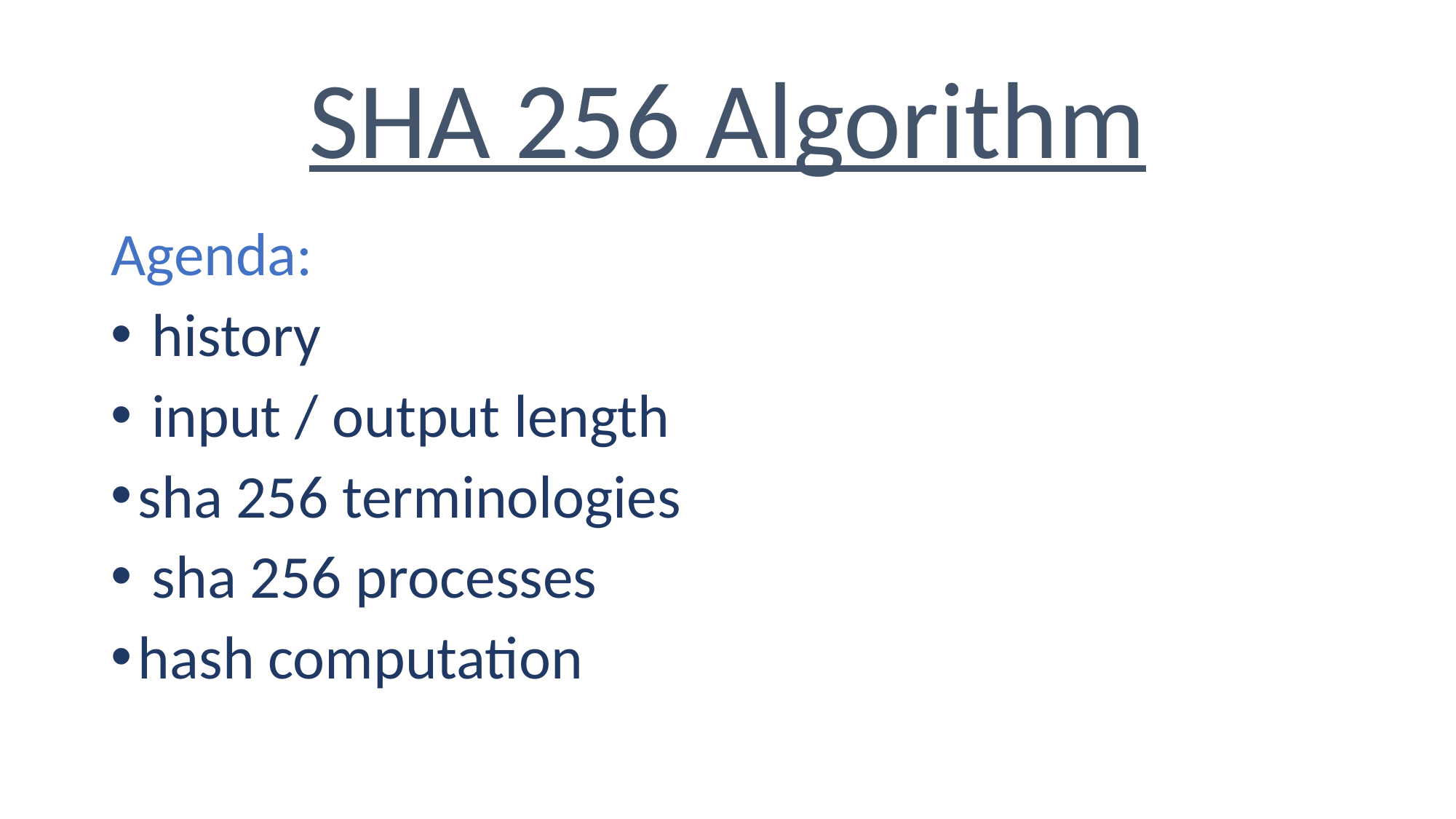

# SHA 256 Algorithm
Agenda:
 history
 input / output length
sha 256 terminologies
 sha 256 processes
hash computation